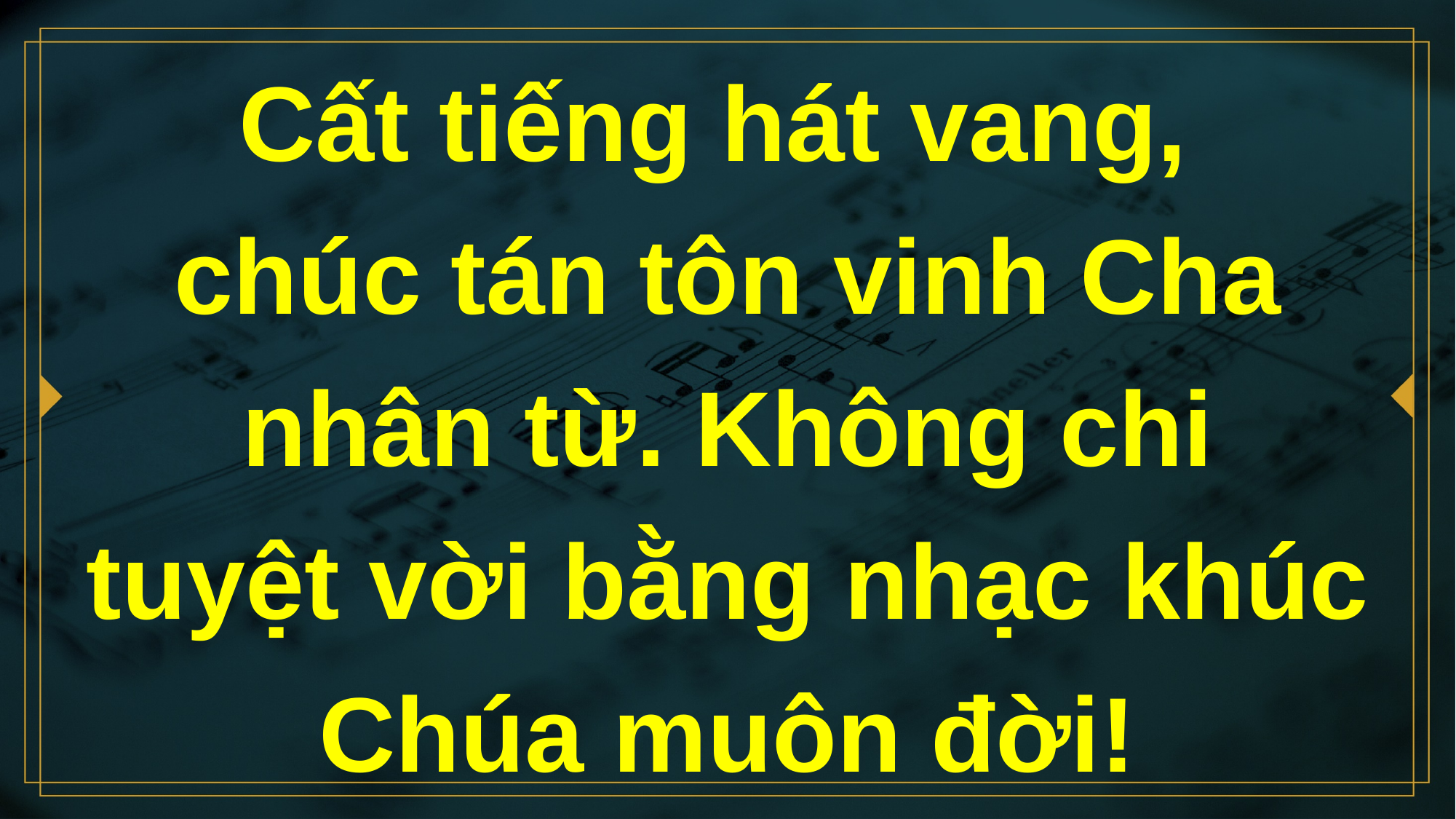

# Cất tiếng hát vang, chúc tán tôn vinh Cha nhân từ. Không chi tuyệt vời bằng nhạc khúc Chúa muôn đời!